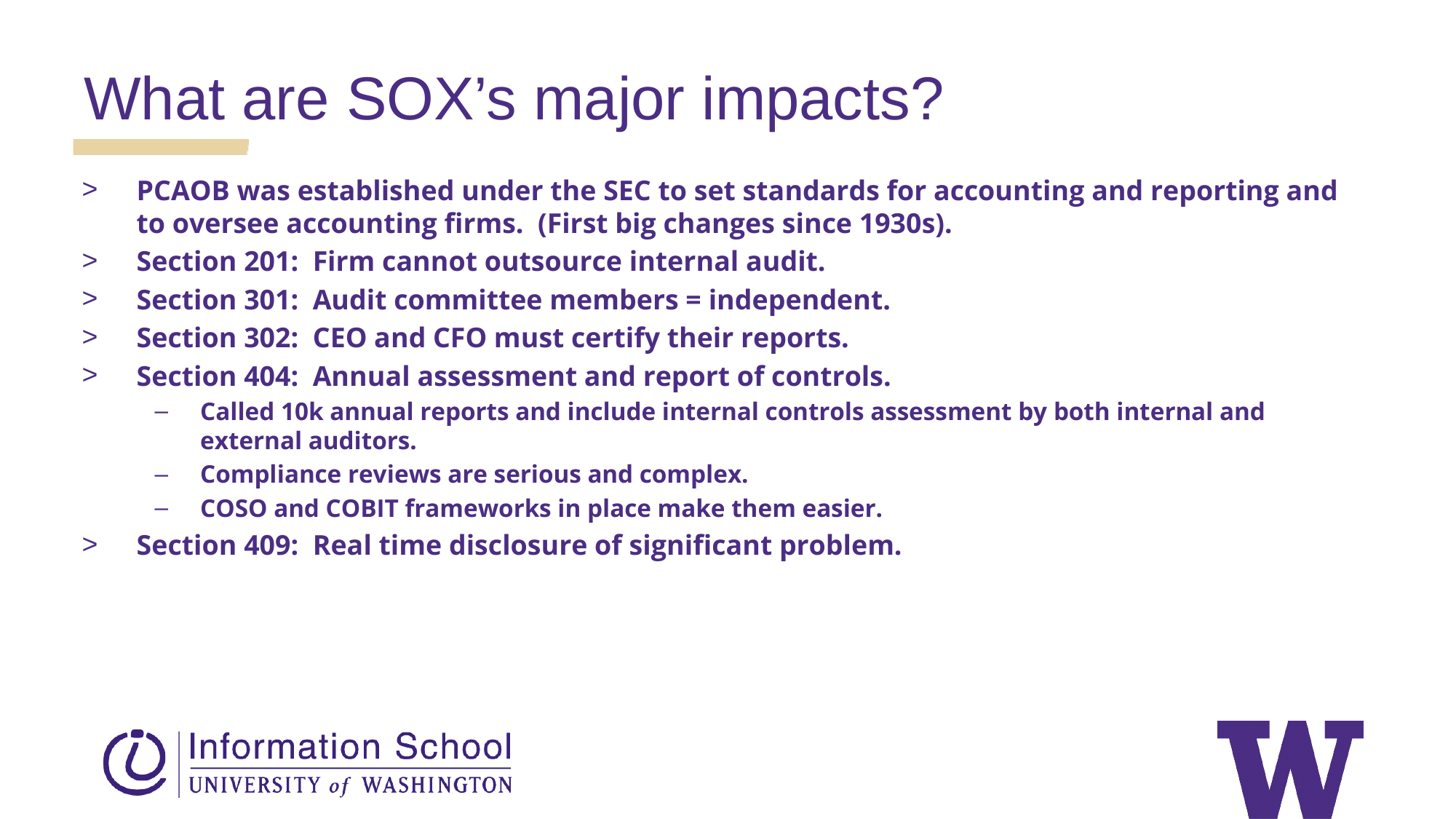

What are SOX’s major impacts?
PCAOB was established under the SEC to set standards for accounting and reporting and to oversee accounting firms.  (First big changes since 1930s).
Section 201:  Firm cannot outsource internal audit.
Section 301:  Audit committee members = independent.
Section 302:  CEO and CFO must certify their reports.
Section 404:  Annual assessment and report of controls.
Called 10k annual reports and include internal controls assessment by both internal and external auditors.
Compliance reviews are serious and complex.
COSO and COBIT frameworks in place make them easier.
Section 409:  Real time disclosure of significant problem.